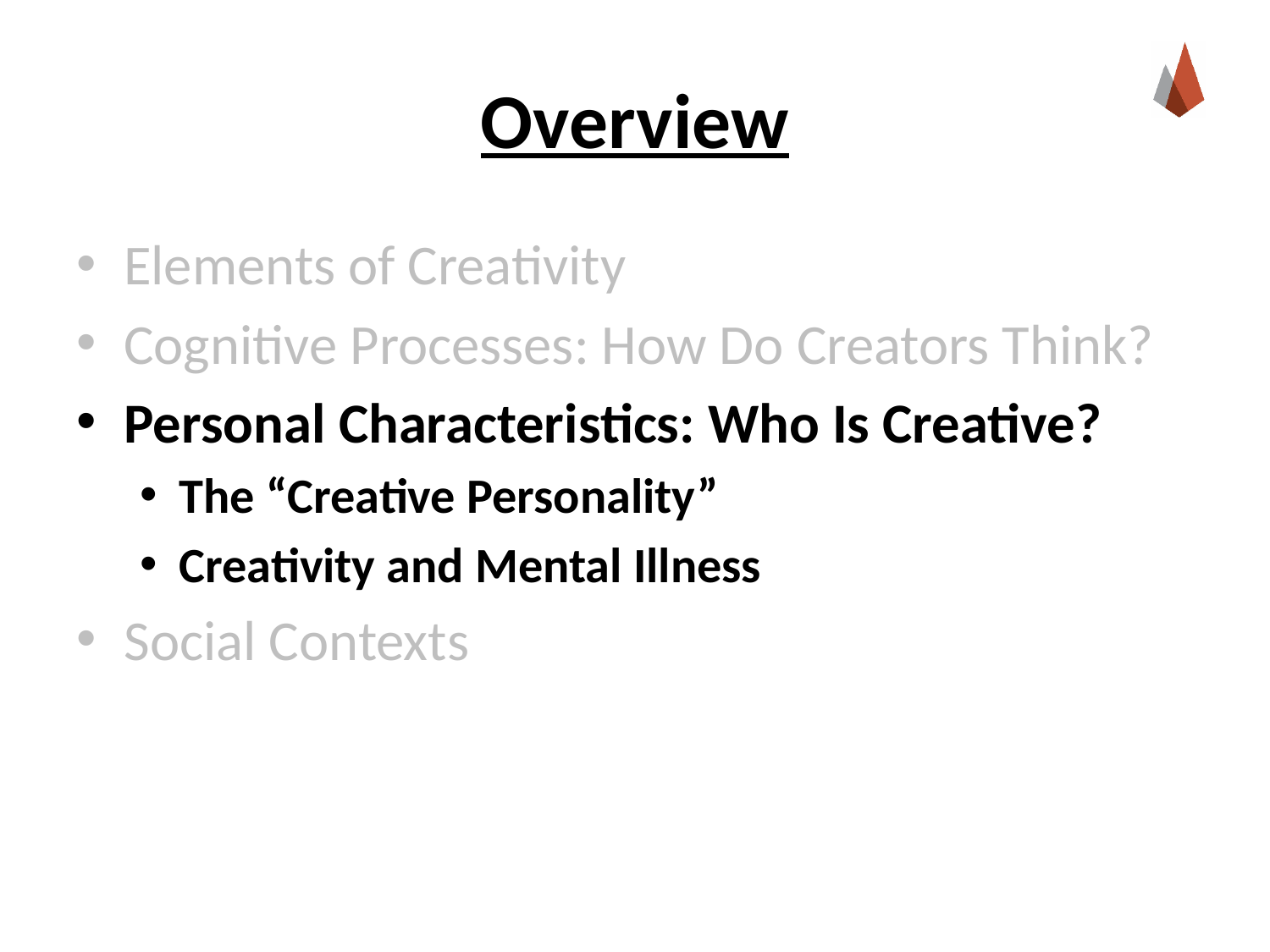

# Overview
Elements of Creativity
Cognitive Processes: How Do Creators Think?
Personal Characteristics: Who Is Creative?
The “Creative Personality”
Creativity and Mental Illness
Social Contexts